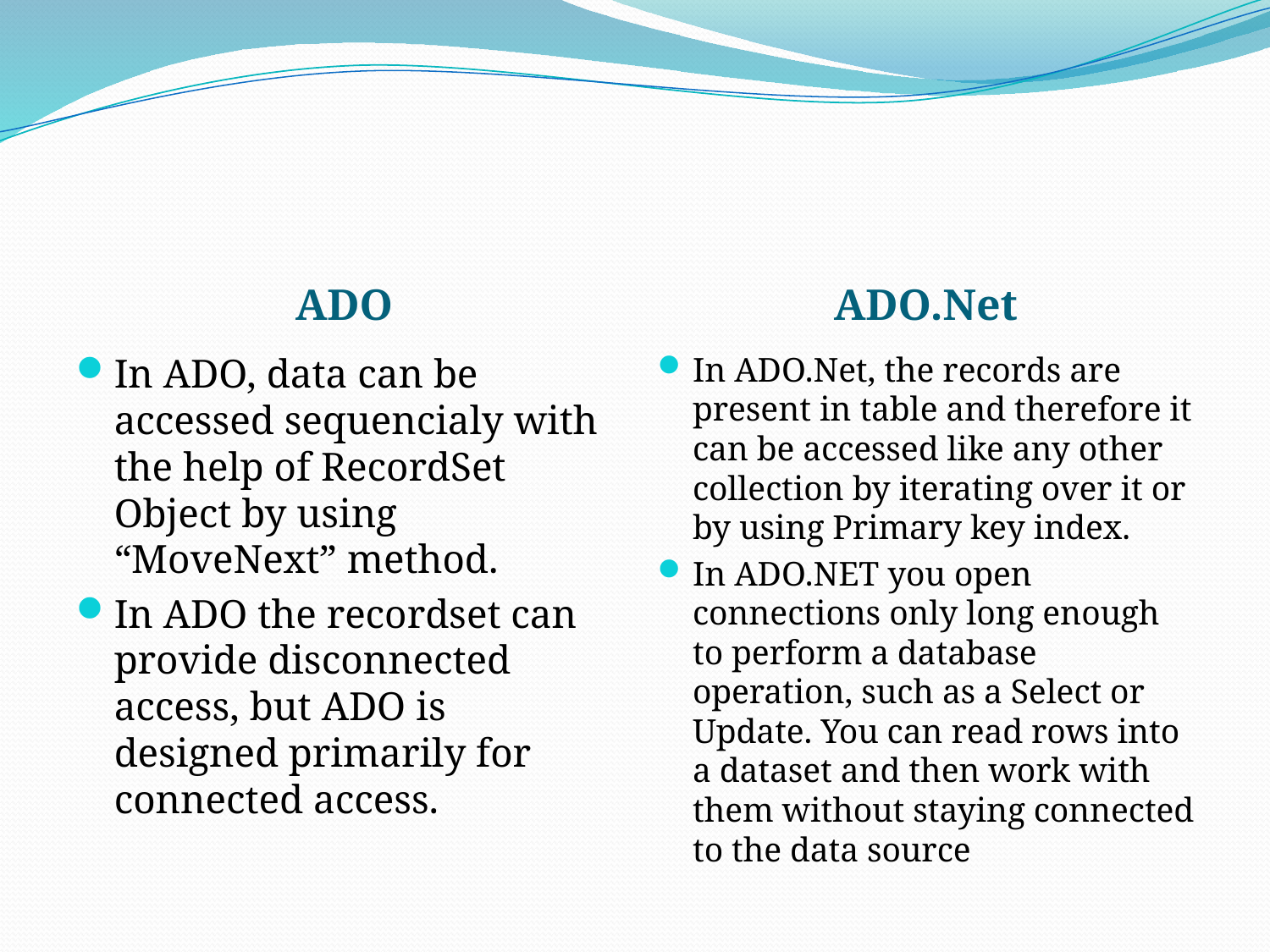

#
ADO
ADO.Net
In ADO, data can be accessed sequencialy with the help of RecordSet Object by using “MoveNext” method.
In ADO the recordset can provide disconnected access, but ADO is designed primarily for connected access.

In ADO.Net, the records are present in table and therefore it can be accessed like any other collection by iterating over it or by using Primary key index.
In ADO.NET you open connections only long enough to perform a database operation, such as a Select or Update. You can read rows into a dataset and then work with them without staying connected to the data source